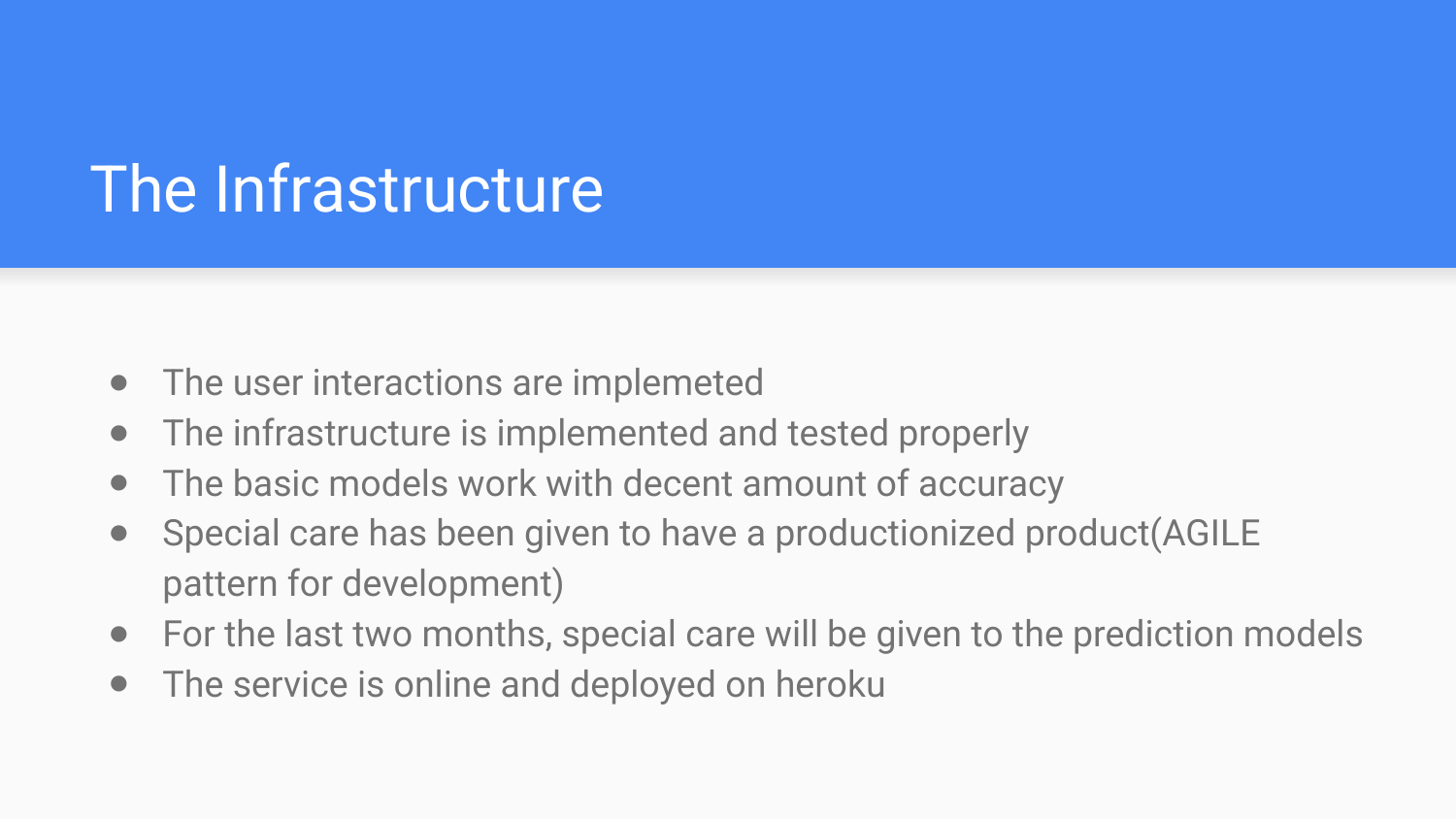

# The Infrastructure

The user interactions are implemeted
The infrastructure is implemented and tested properly
The basic models work with decent amount of accuracy
Special care has been given to have a productionized product(AGILE pattern for development)
For the last two months, special care will be given to the prediction models
The service is online and deployed on heroku